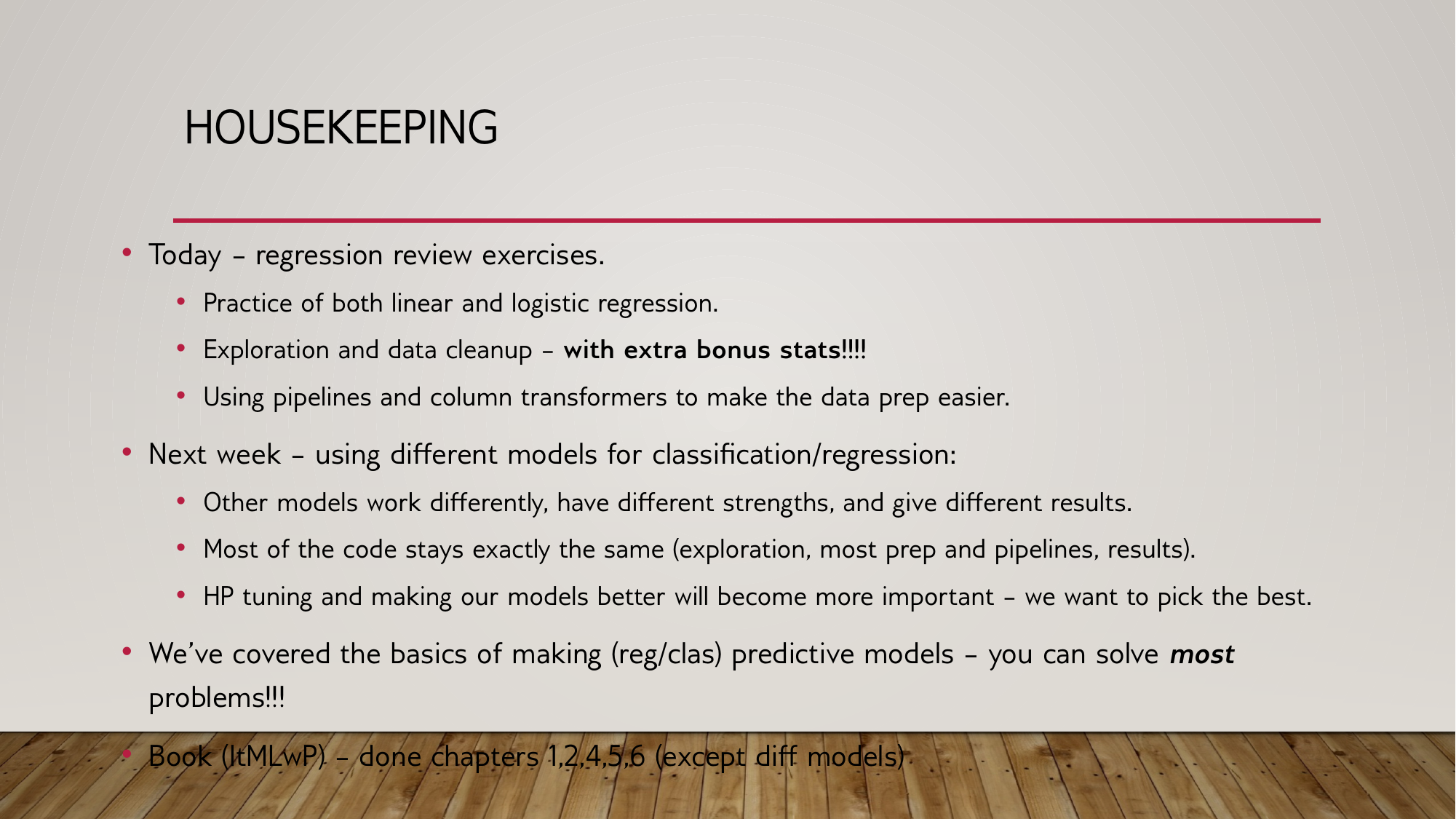

# Housekeeping
Today – regression review exercises.
Practice of both linear and logistic regression.
Exploration and data cleanup – with extra bonus stats!!!!
Using pipelines and column transformers to make the data prep easier.
Next week – using different models for classification/regression:
Other models work differently, have different strengths, and give different results.
Most of the code stays exactly the same (exploration, most prep and pipelines, results).
HP tuning and making our models better will become more important – we want to pick the best.
We’ve covered the basics of making (reg/clas) predictive models – you can solve most problems!!!
Book (ItMLwP) – done chapters 1,2,4,5,6 (except diff models)